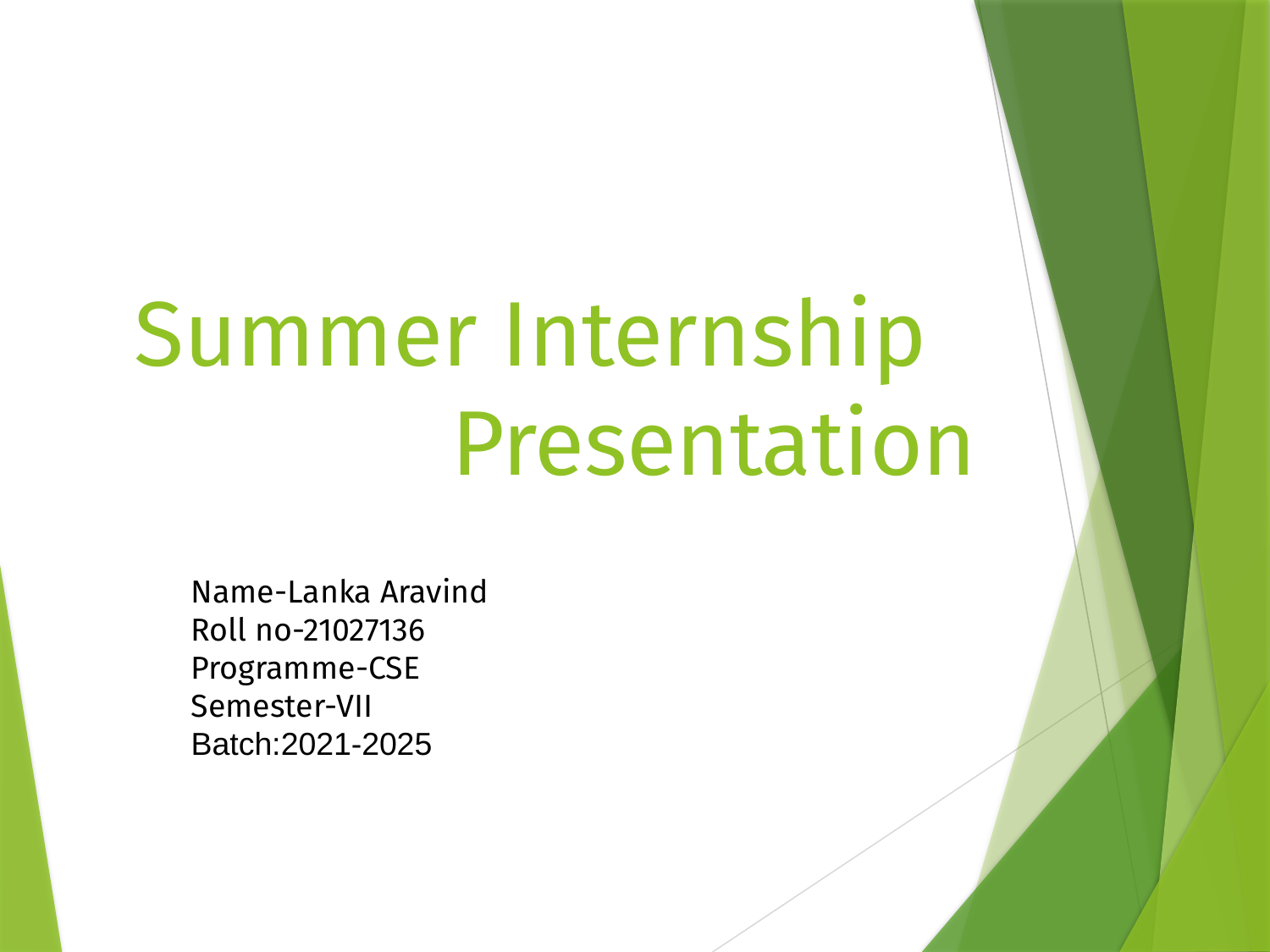

# Summer Internship Presentation
Name-Lanka Aravind
Roll no-21027136
Programme-CSE
Semester-VII
Batch:2021-2025